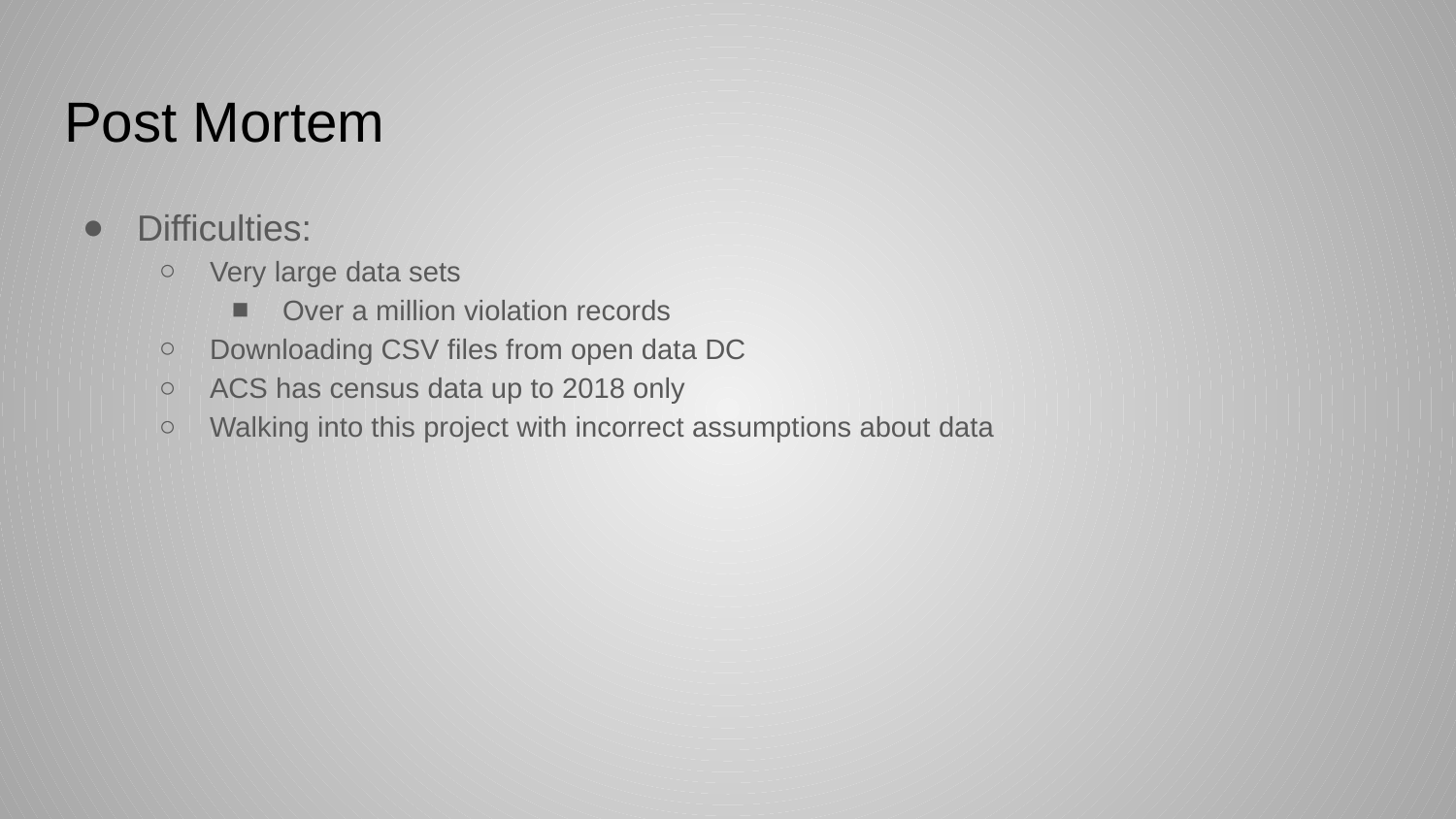

# Post Mortem
Difficulties:
Very large data sets
Over a million violation records
Downloading CSV files from open data DC
ACS has census data up to 2018 only
Walking into this project with incorrect assumptions about data